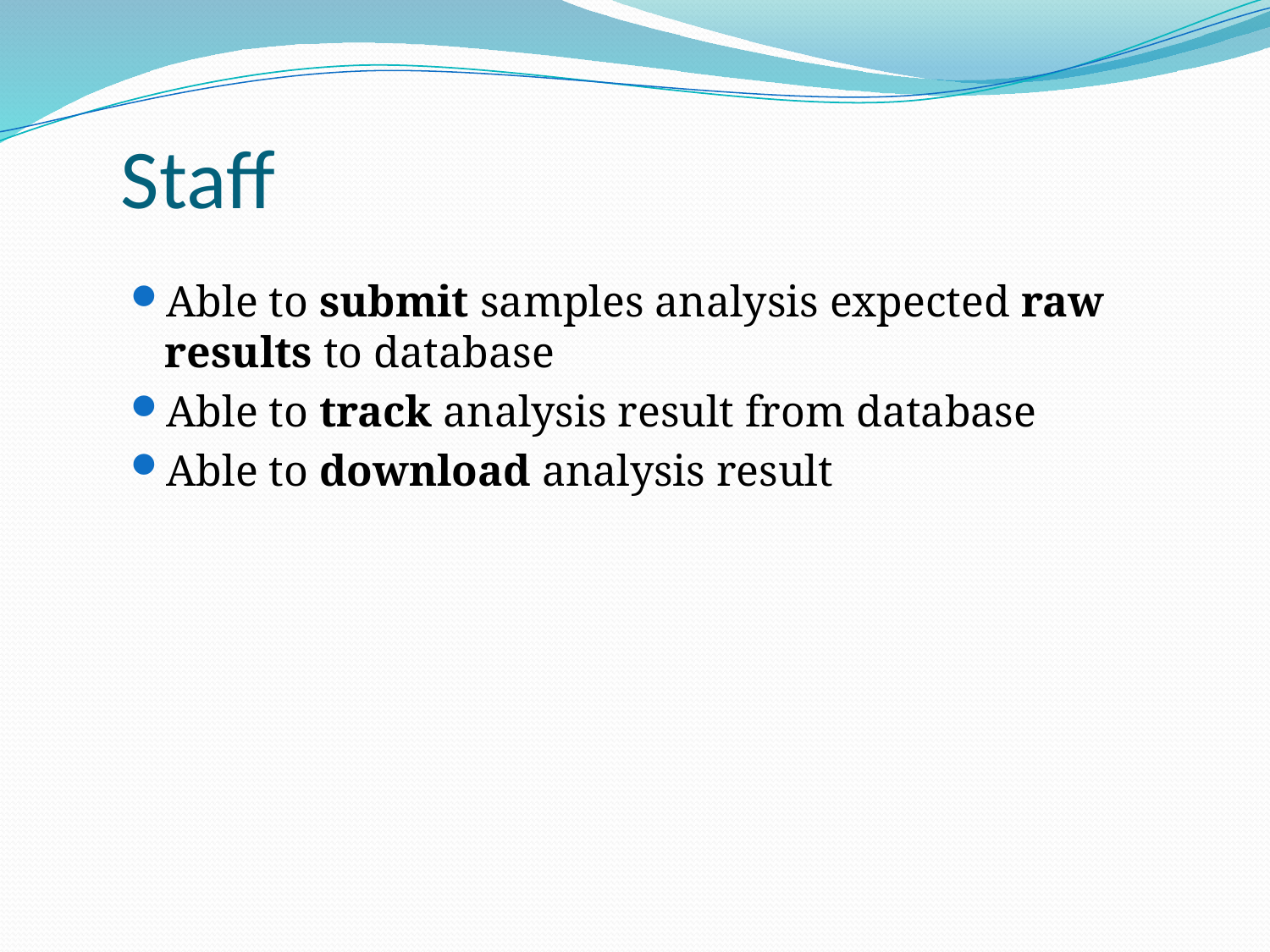

# Staff
Able to submit samples analysis expected raw results to database
Able to track analysis result from database
Able to download analysis result